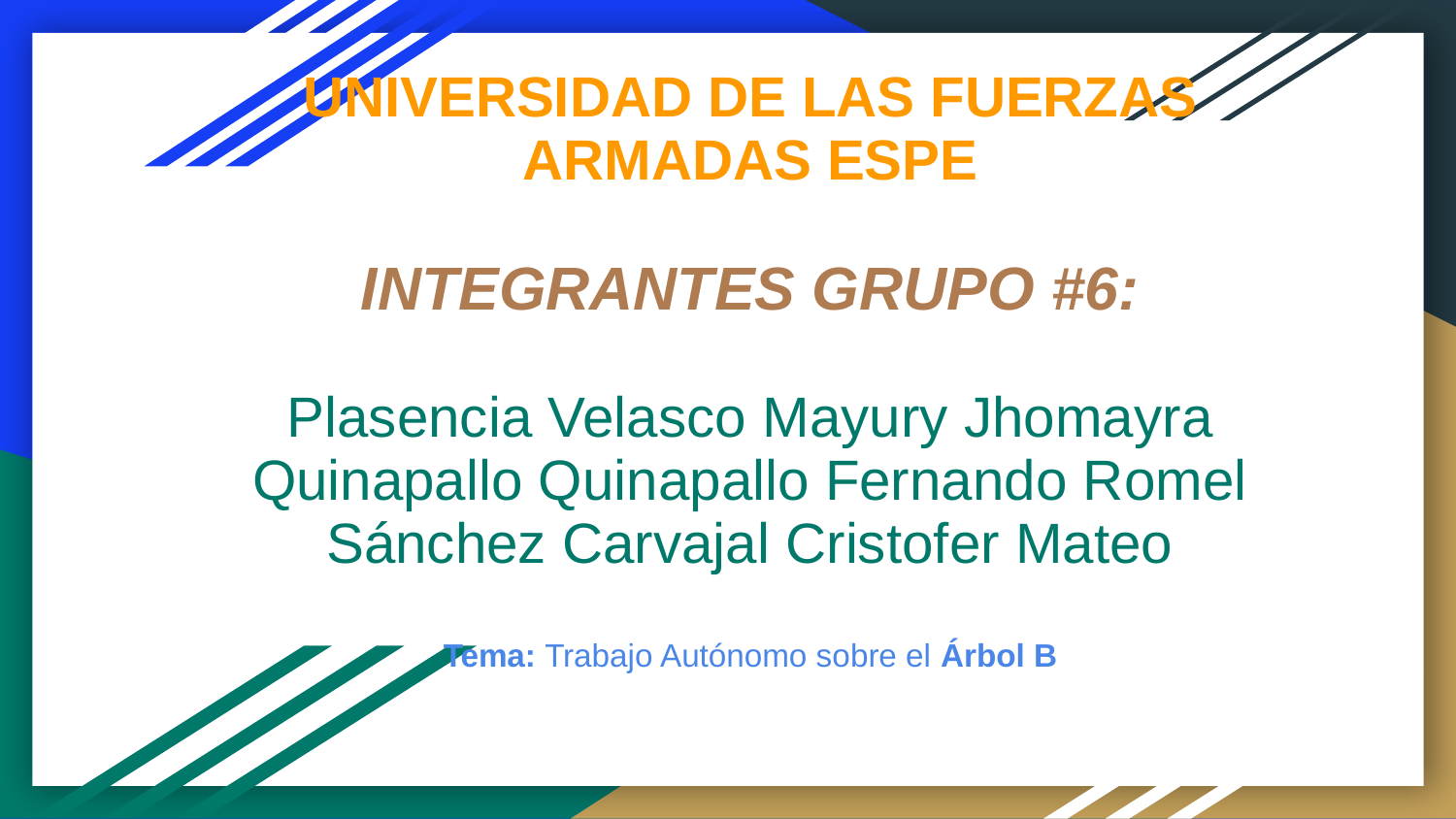

# UNIVERSIDAD DE LAS FUERZAS ARMADAS ESPE

INTEGRANTES GRUPO #6:

Plasencia Velasco Mayury Jhomayra
Quinapallo Quinapallo Fernando Romel
Sánchez Carvajal Cristofer Mateo

Tema: Trabajo Autónomo sobre el Árbol B